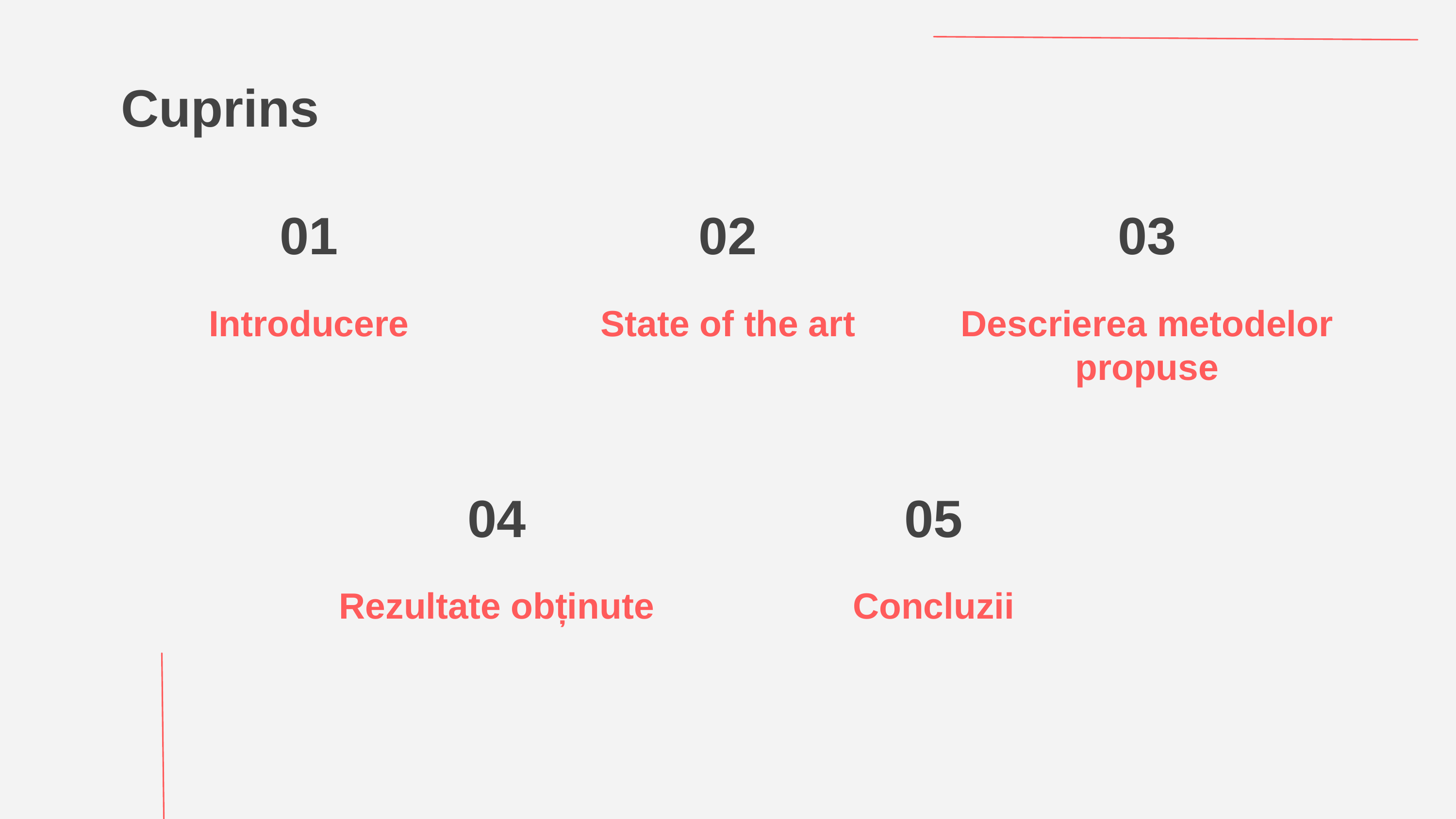

Cuprins
01
02
03
Introducere
State of the art
Descrierea metodelor propuse
04
05
Rezultate obținute
Concluzii